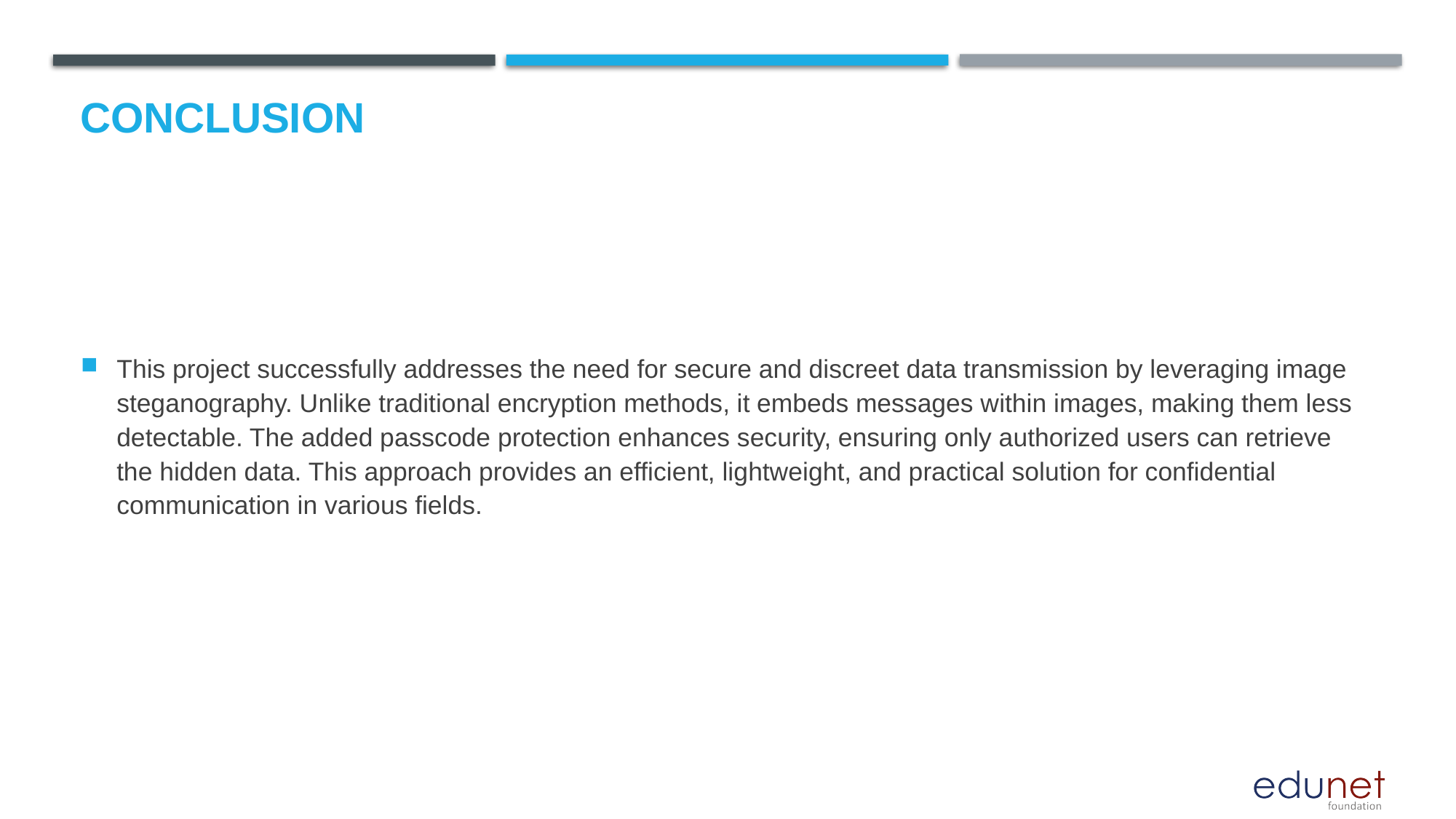

# Conclusion
This project successfully addresses the need for secure and discreet data transmission by leveraging image steganography. Unlike traditional encryption methods, it embeds messages within images, making them less detectable. The added passcode protection enhances security, ensuring only authorized users can retrieve the hidden data. This approach provides an efficient, lightweight, and practical solution for confidential communication in various fields.